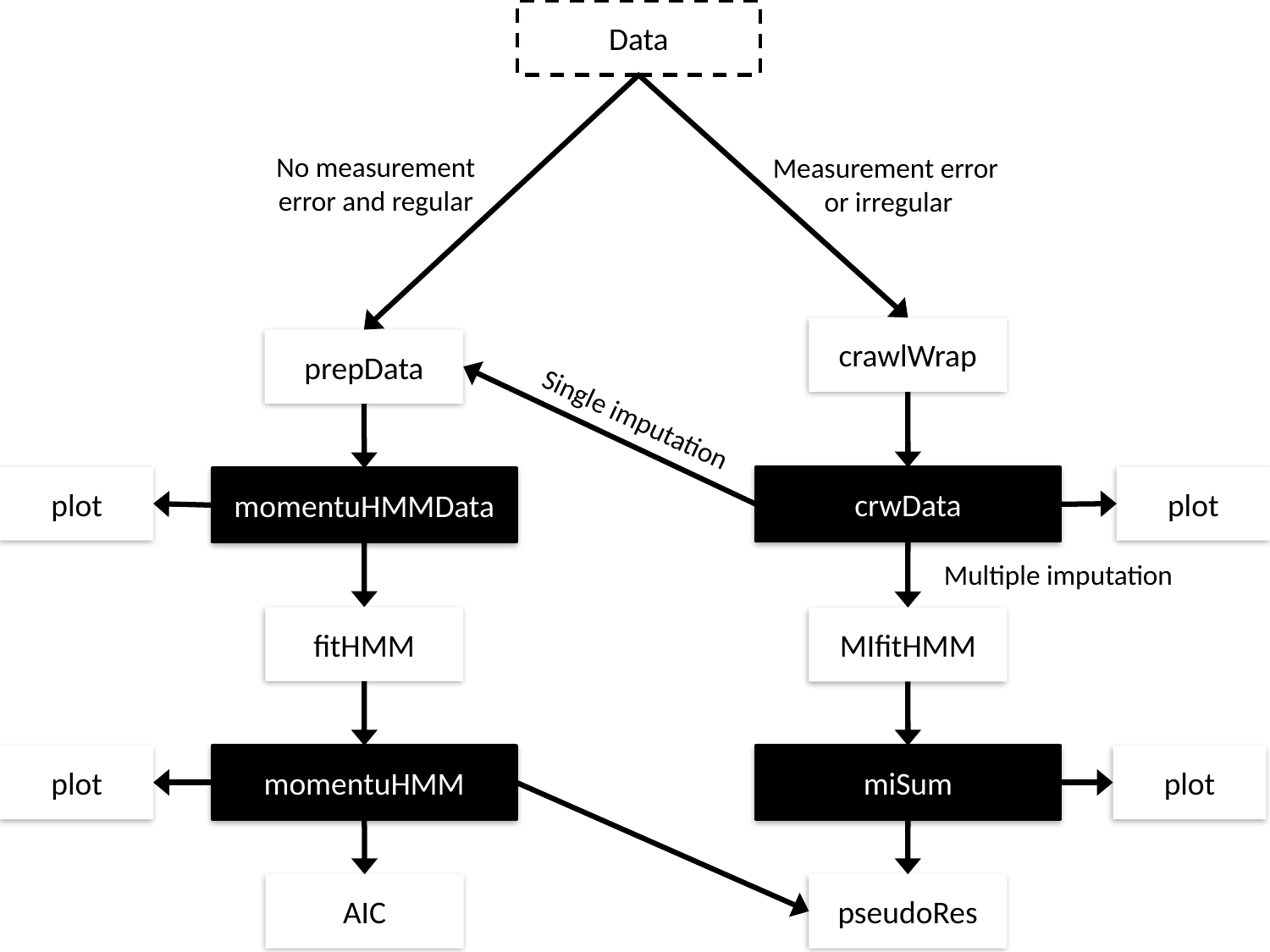

Data
No measurement error and regular
Measurement error
or irregular
crawlWrap
prepData
Single imputation
plot
plot
crwData
momentuHMMData
Multiple imputation
fitHMM
MIfitHMM
plot
momentuHMM
miSum
plot
AIC
pseudoRes